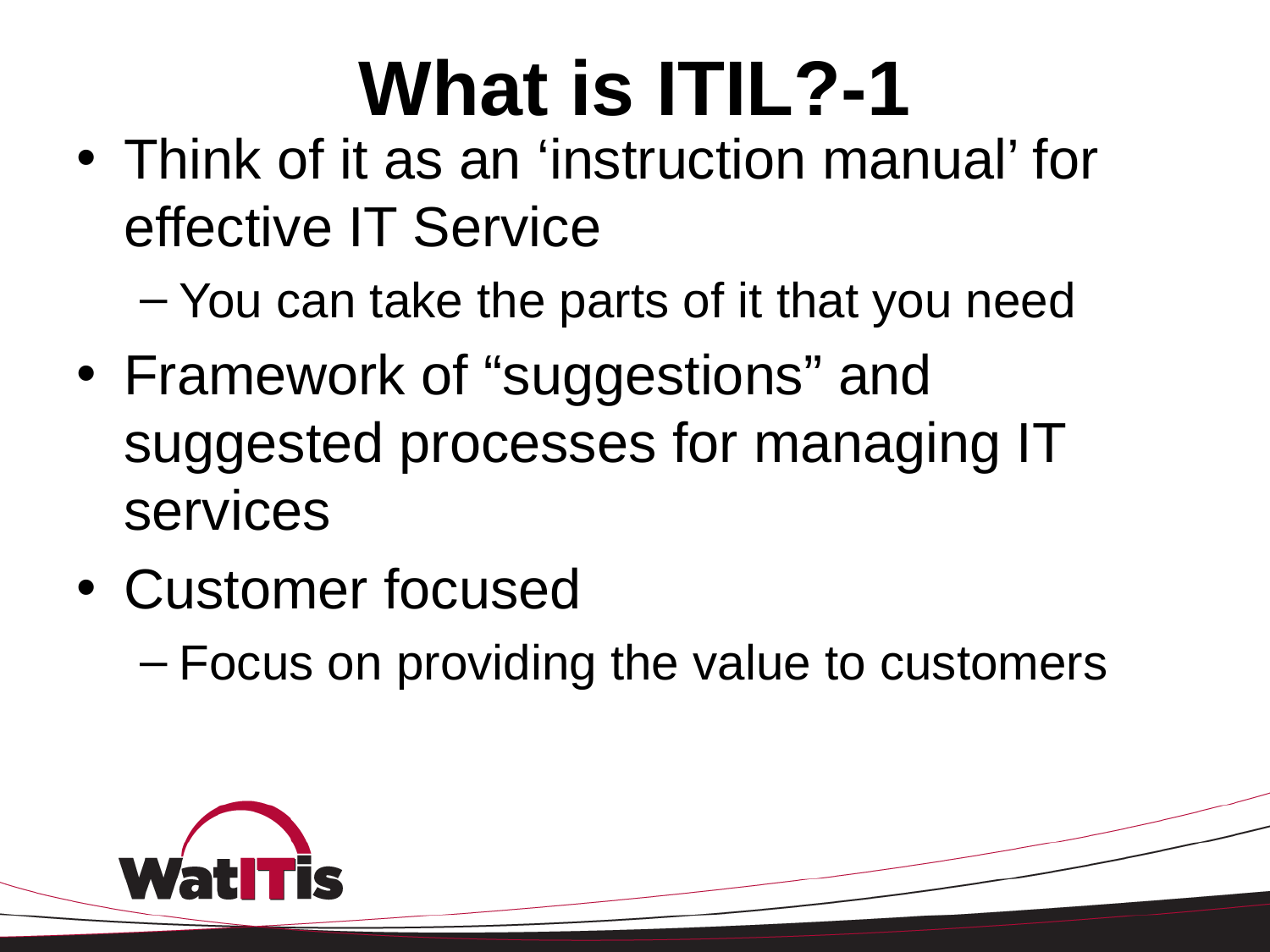

# What is ITIL?-1
Think of it as an ‘instruction manual’ for effective IT Service
You can take the parts of it that you need
Framework of “suggestions” and suggested processes for managing IT services
Customer focused
Focus on providing the value to customers